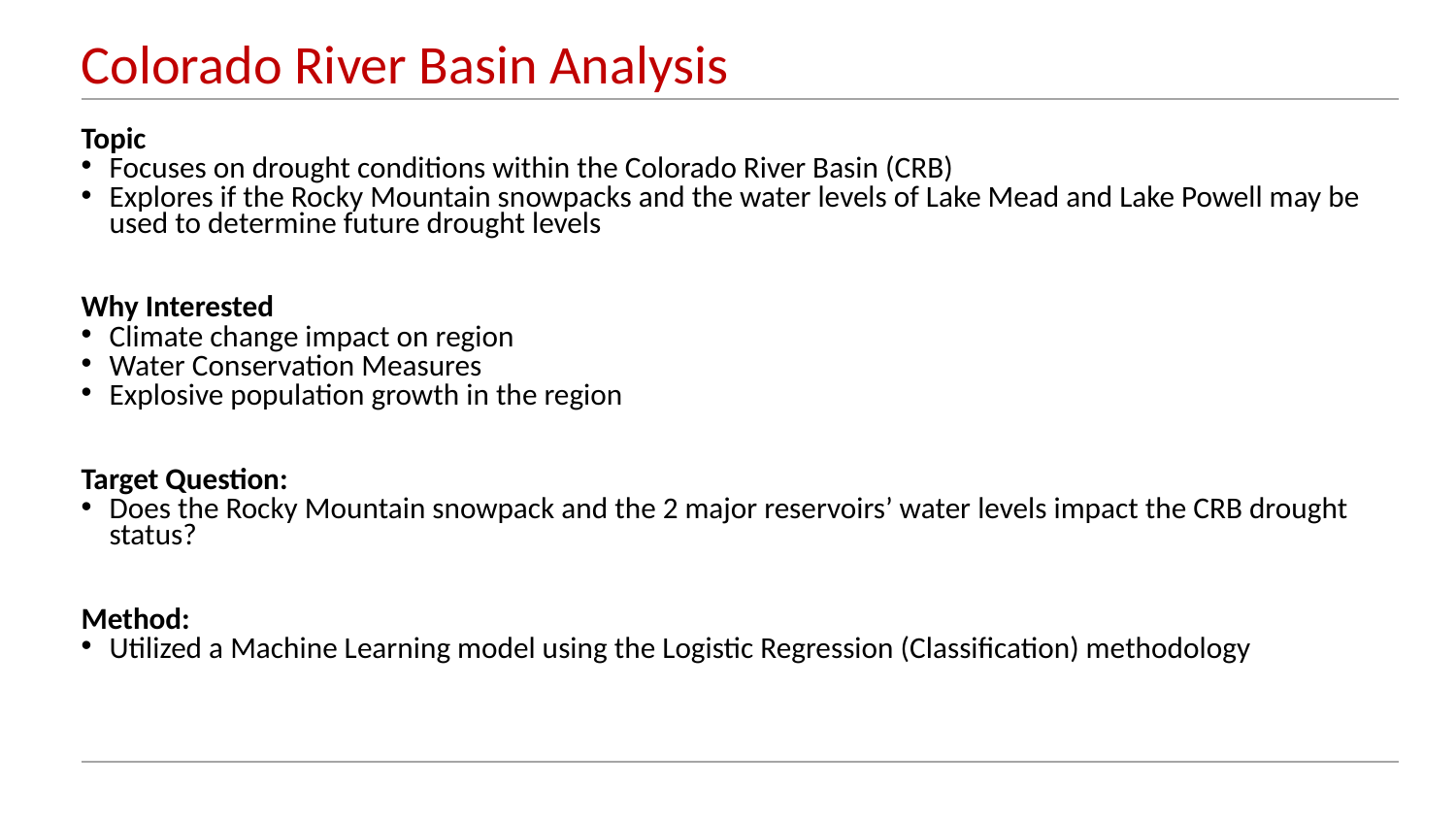

# Colorado River Basin Analysis
Topic
Focuses on drought conditions within the Colorado River Basin (CRB)
Explores if the Rocky Mountain snowpacks and the water levels of Lake Mead and Lake Powell may be used to determine future drought levels

Why Interested
Climate change impact on region
Water Conservation Measures
Explosive population growth in the region

Target Question:
Does the Rocky Mountain snowpack and the 2 major reservoirs’ water levels impact the CRB drought status?

Method:
Utilized a Machine Learning model using the Logistic Regression (Classification) methodology